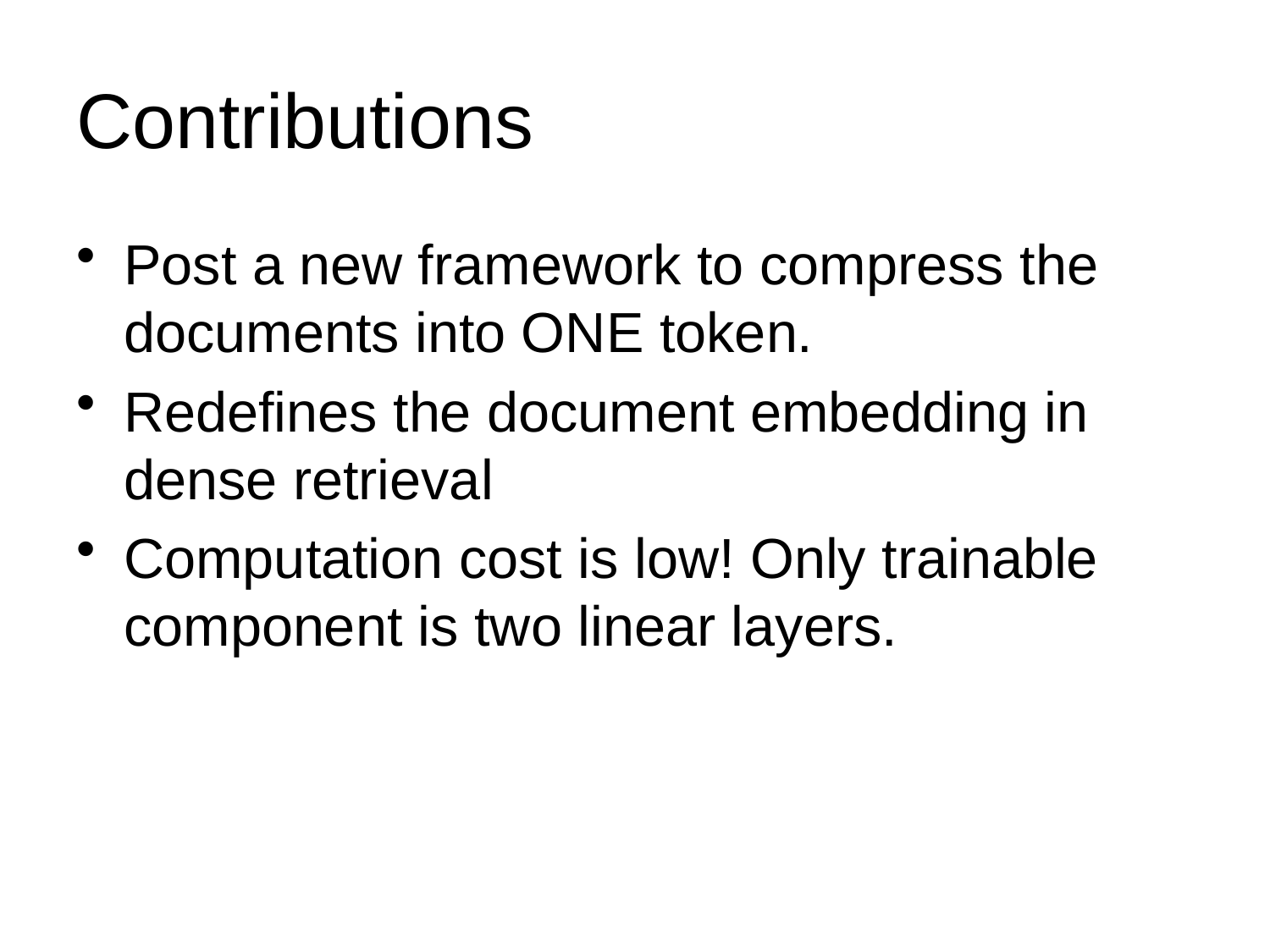

# Contributions
Post a new framework to compress the documents into ONE token.
Redefines the document embedding in dense retrieval
Computation cost is low! Only trainable component is two linear layers.